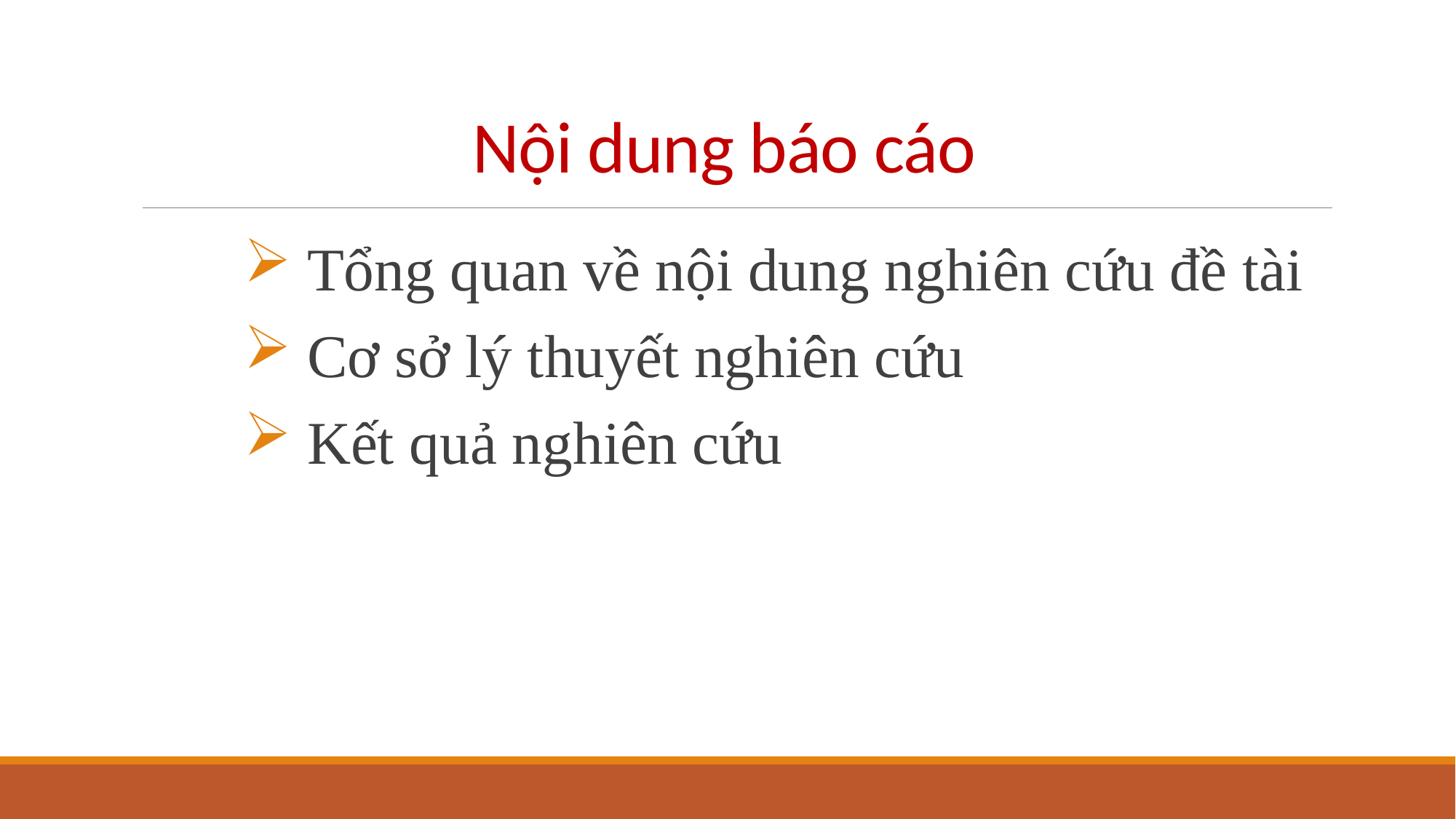

# Nội dung báo cáo
 Tổng quan về nội dung nghiên cứu đề tài
 Cơ sở lý thuyết nghiên cứu
 Kết quả nghiên cứu